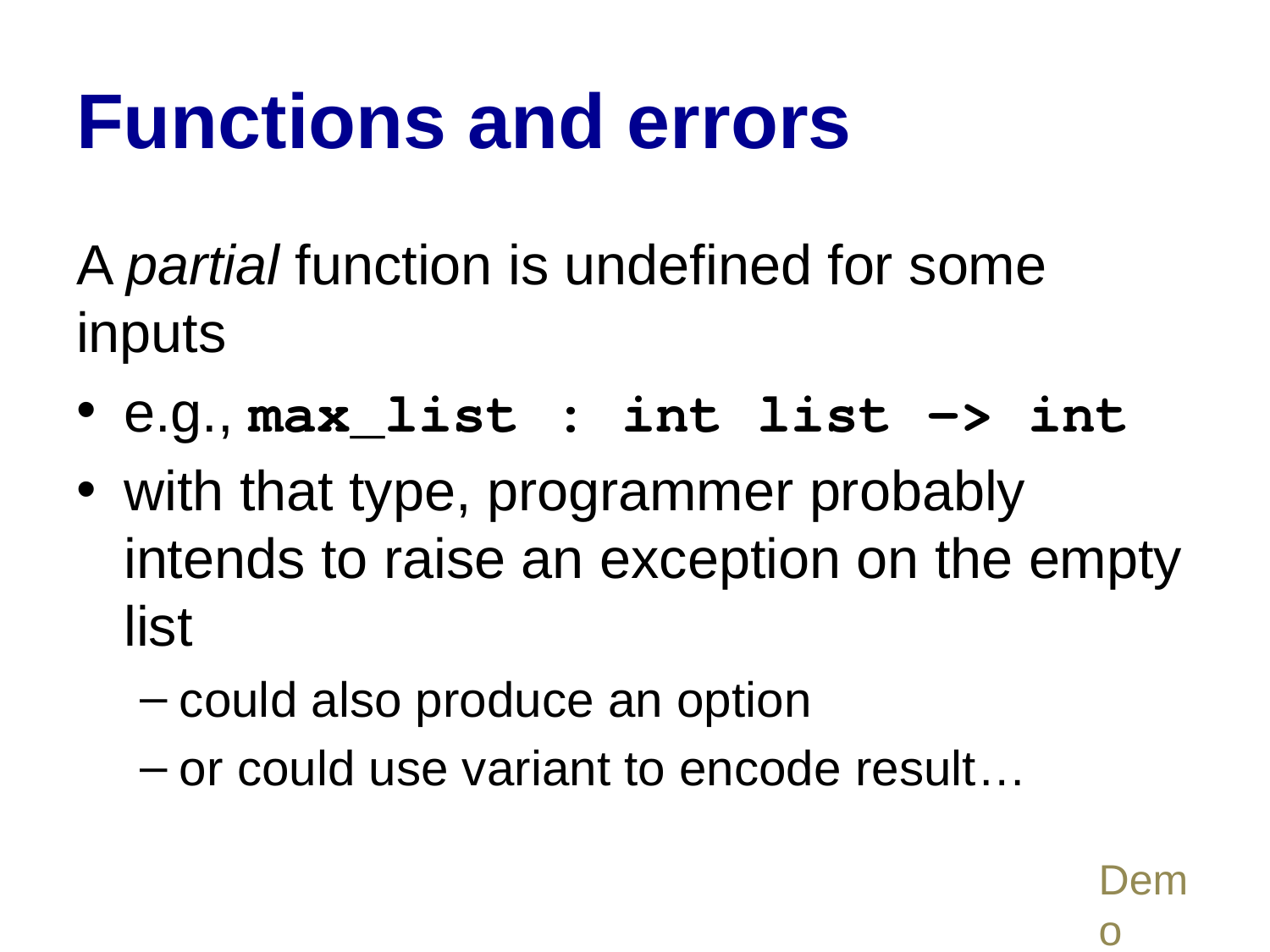

# Functions and errors
A partial function is undefined for some inputs
e.g., max_list : int list -> int
with that type, programmer probably intends to raise an exception on the empty list
could also produce an option
or could use variant to encode result…
Demo